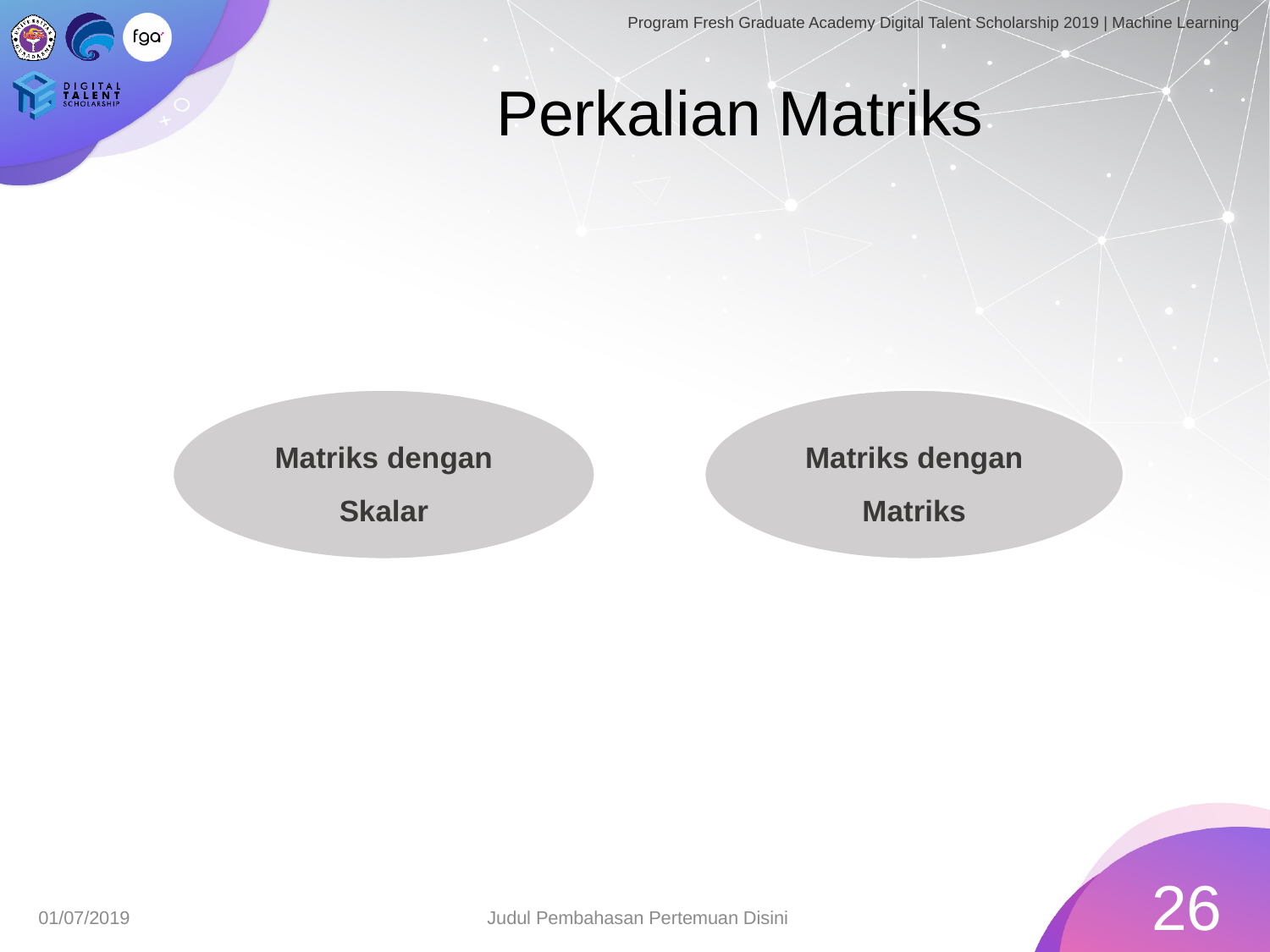

# Perkalian Matriks
Matriks dengan Skalar
Matriks dengan Matriks
26
Judul Pembahasan Pertemuan Disini
01/07/2019